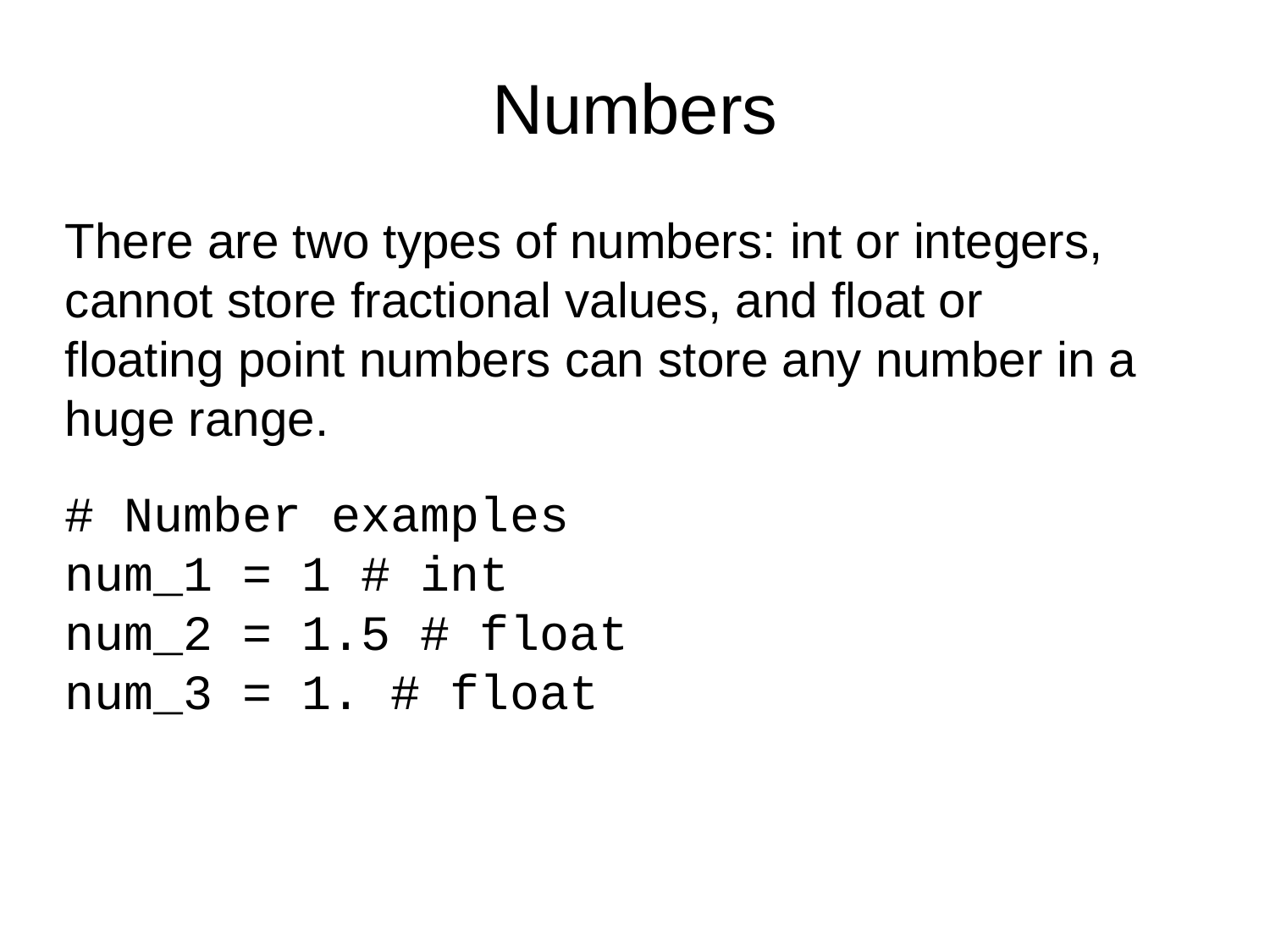

# Numbers
There are two types of numbers: int or integers, cannot store fractional values, and float or floating point numbers can store any number in a huge range.
# Number examples
num_1 = 1 # int
num_2 = 1.5 # float
num_3 = 1. # float